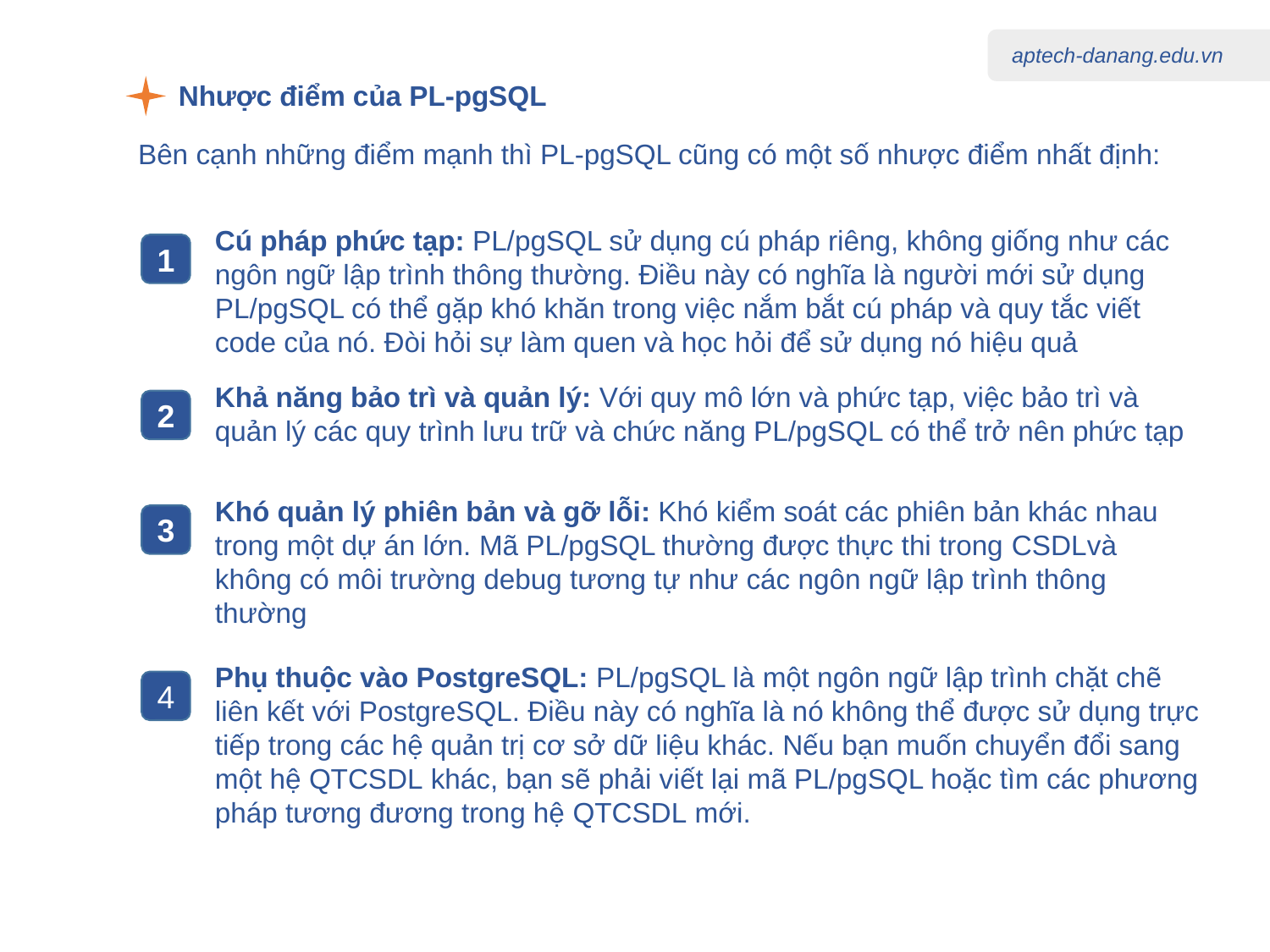

Nhược điểm của PL-pgSQL

Bên cạnh những điểm mạnh thì PL-pgSQL cũng có một số nhược điểm nhất định:
Cú pháp phức tạp: PL/pgSQL sử dụng cú pháp riêng, không giống như các ngôn ngữ lập trình thông thường. Điều này có nghĩa là người mới sử dụng PL/pgSQL có thể gặp khó khăn trong việc nắm bắt cú pháp và quy tắc viết code của nó. Đòi hỏi sự làm quen và học hỏi để sử dụng nó hiệu quả
1
Khả năng bảo trì và quản lý: Với quy mô lớn và phức tạp, việc bảo trì và quản lý các quy trình lưu trữ và chức năng PL/pgSQL có thể trở nên phức tạp
2
Khó quản lý phiên bản và gỡ lỗi: Khó kiểm soát các phiên bản khác nhau trong một dự án lớn. Mã PL/pgSQL thường được thực thi trong CSDLvà không có môi trường debug tương tự như các ngôn ngữ lập trình thông thường
3
Phụ thuộc vào PostgreSQL: PL/pgSQL là một ngôn ngữ lập trình chặt chẽ liên kết với PostgreSQL. Điều này có nghĩa là nó không thể được sử dụng trực tiếp trong các hệ quản trị cơ sở dữ liệu khác. Nếu bạn muốn chuyển đổi sang một hệ QTCSDL khác, bạn sẽ phải viết lại mã PL/pgSQL hoặc tìm các phương pháp tương đương trong hệ QTCSDL mới.
4